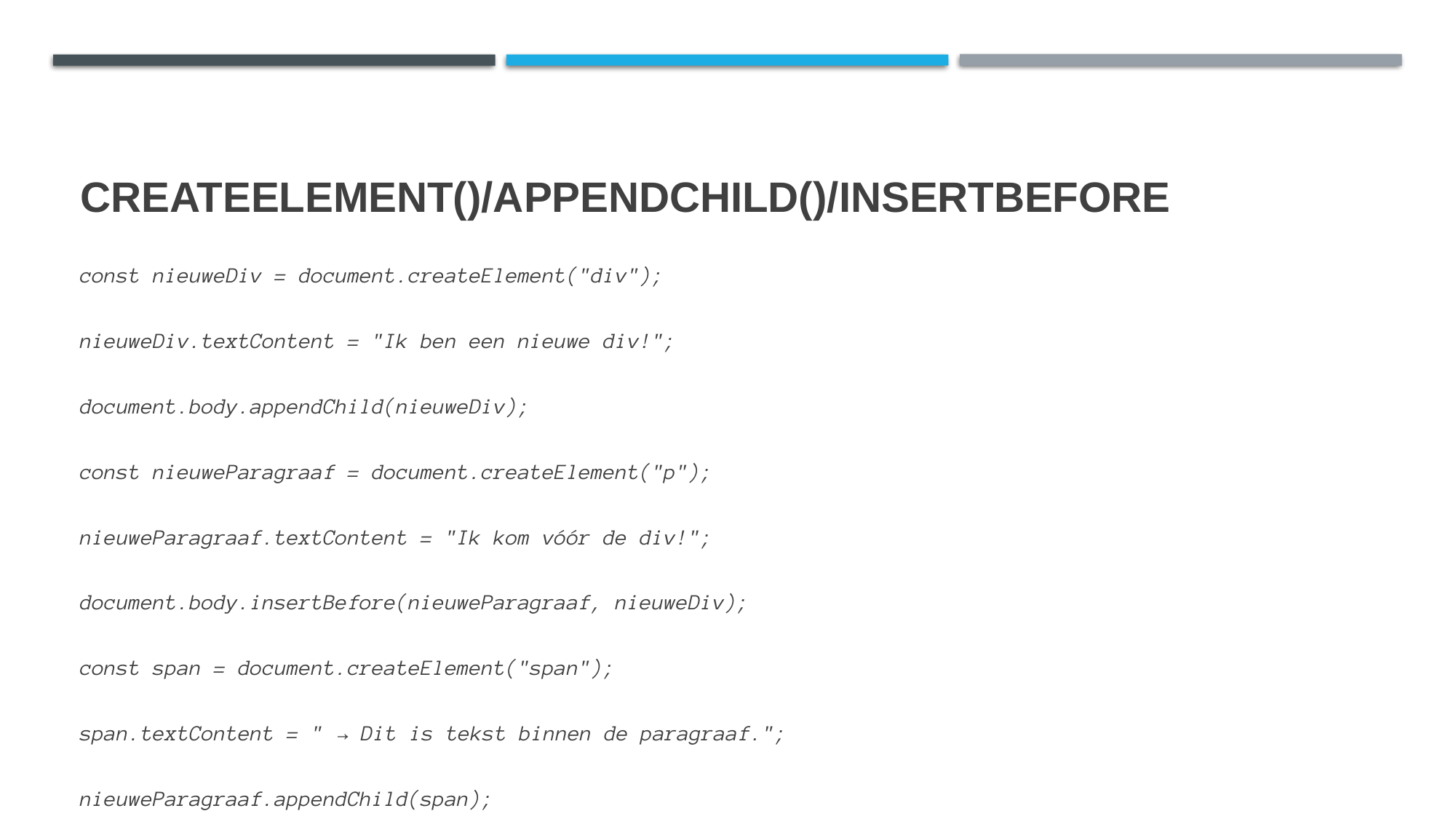

# Createelement()/appendchild()/insertbefore
const nieuweDiv = document.createElement("div");
nieuweDiv.textContent = "Ik ben een nieuwe div!";
document.body.appendChild(nieuweDiv);
const nieuweParagraaf = document.createElement("p");
nieuweParagraaf.textContent = "Ik kom vóór de div!";
document.body.insertBefore(nieuweParagraaf, nieuweDiv);
const span = document.createElement("span");
span.textContent = " → Dit is tekst binnen de paragraaf.";
nieuweParagraaf.appendChild(span);